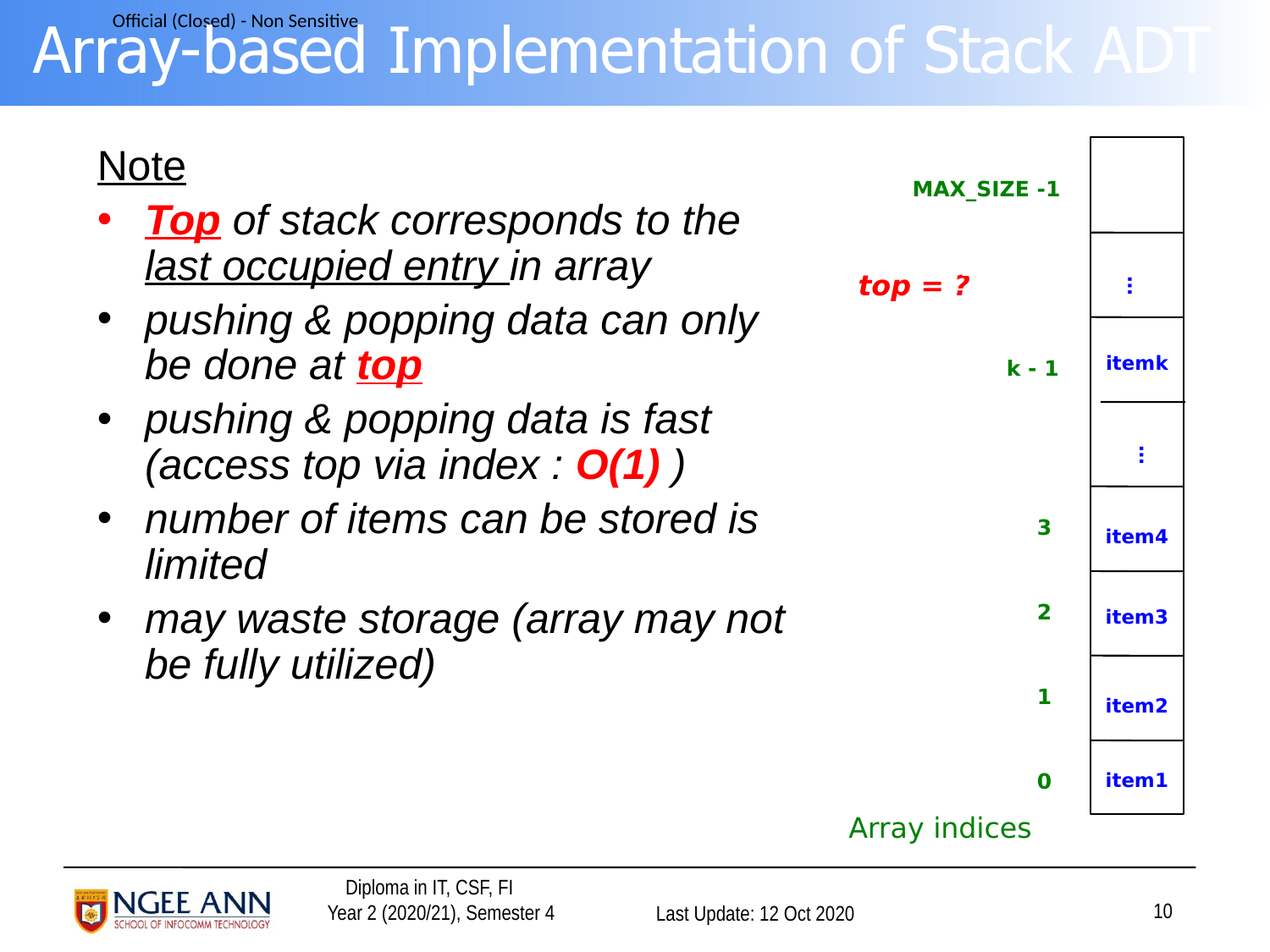

# Array-based Implementation of Stack ADT
Note
Top of stack corresponds to the last occupied entry in array
pushing & popping data can only be done at top
pushing & popping data is fast (access top via index : O(1) )
number of items can be stored is limited
may waste storage (array may not be fully utilized)

MAX_SIZE -1
…
itemk
k - 1
…
3
item4
2
item3
1
item2
0
item1
Array indices

top = ?